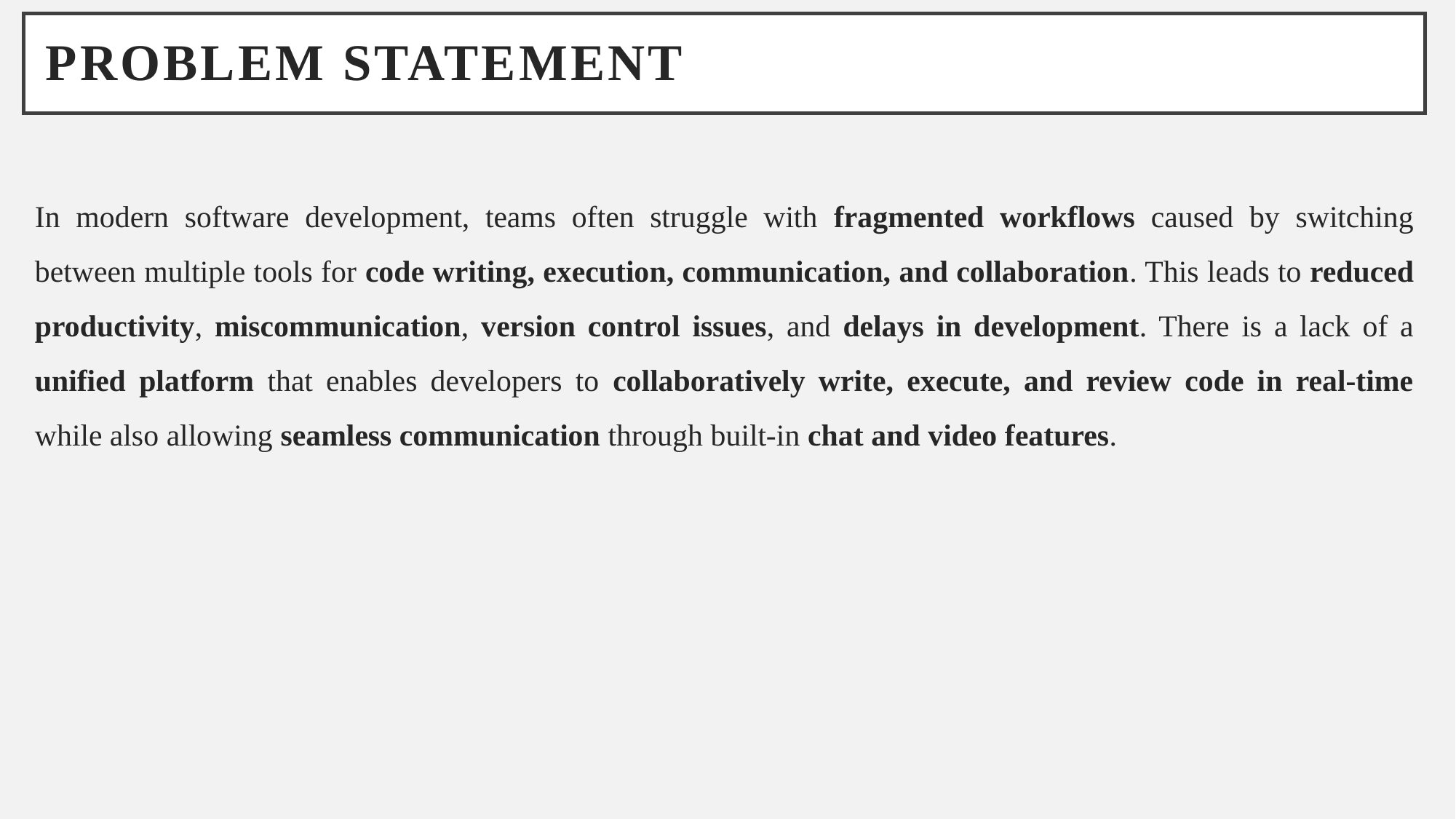

# Problem Statement
In modern software development, teams often struggle with fragmented workflows caused by switching between multiple tools for code writing, execution, communication, and collaboration. This leads to reduced productivity, miscommunication, version control issues, and delays in development. There is a lack of a unified platform that enables developers to collaboratively write, execute, and review code in real-time while also allowing seamless communication through built-in chat and video features.